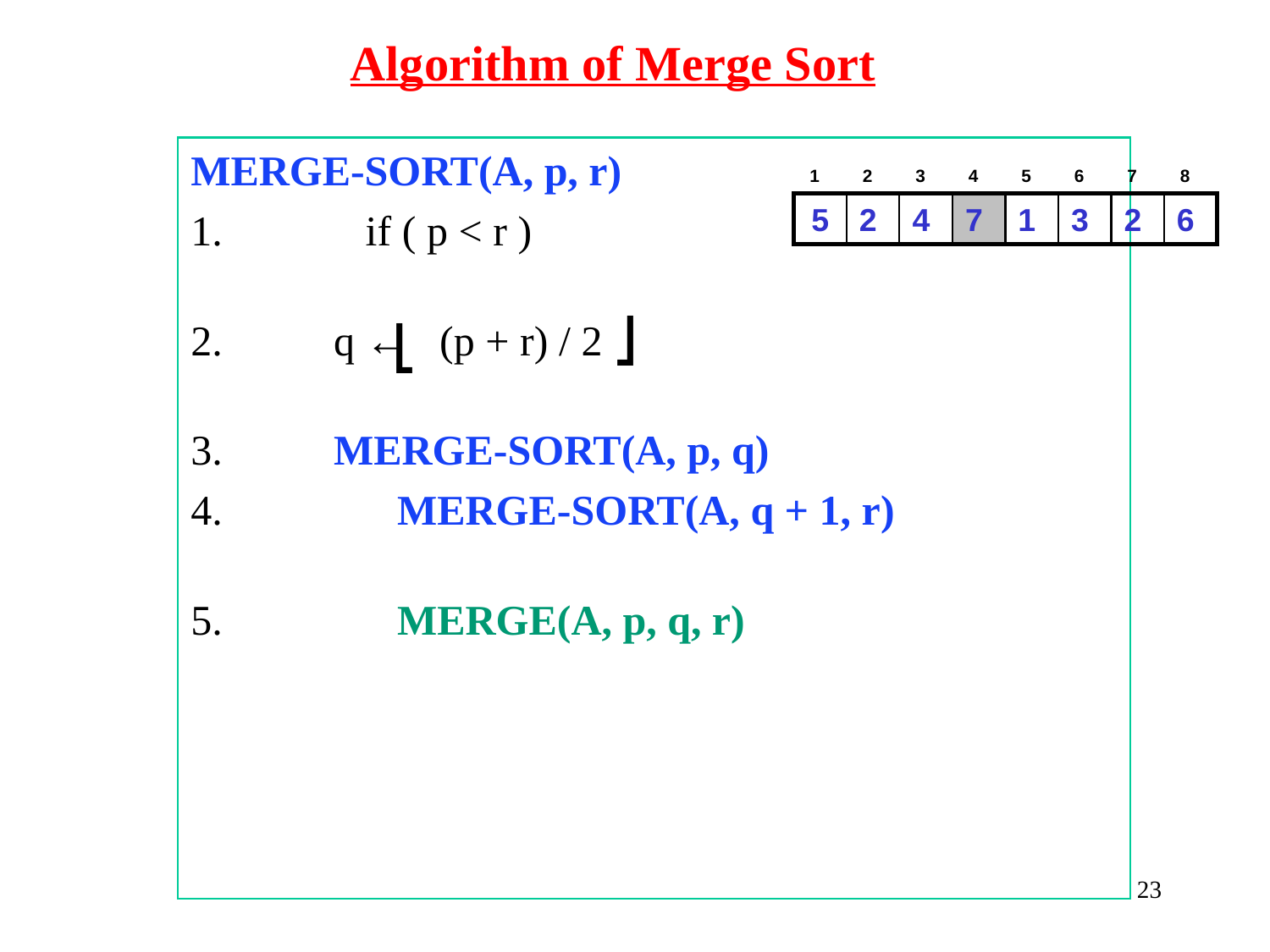

Algorithm of Merge Sort
MERGE-SORT(A, p, r)
	if ( p < r )
         q ←   (p + r) / 2 ⎦
         MERGE-SORT(A, p, q)
	   MERGE-SORT(A, q + 1, r)
	   MERGE(A, p, q, r)

1
2
3
4
5
6
7
8
5
2
4
7
1
3
2
6
  ⎣
23